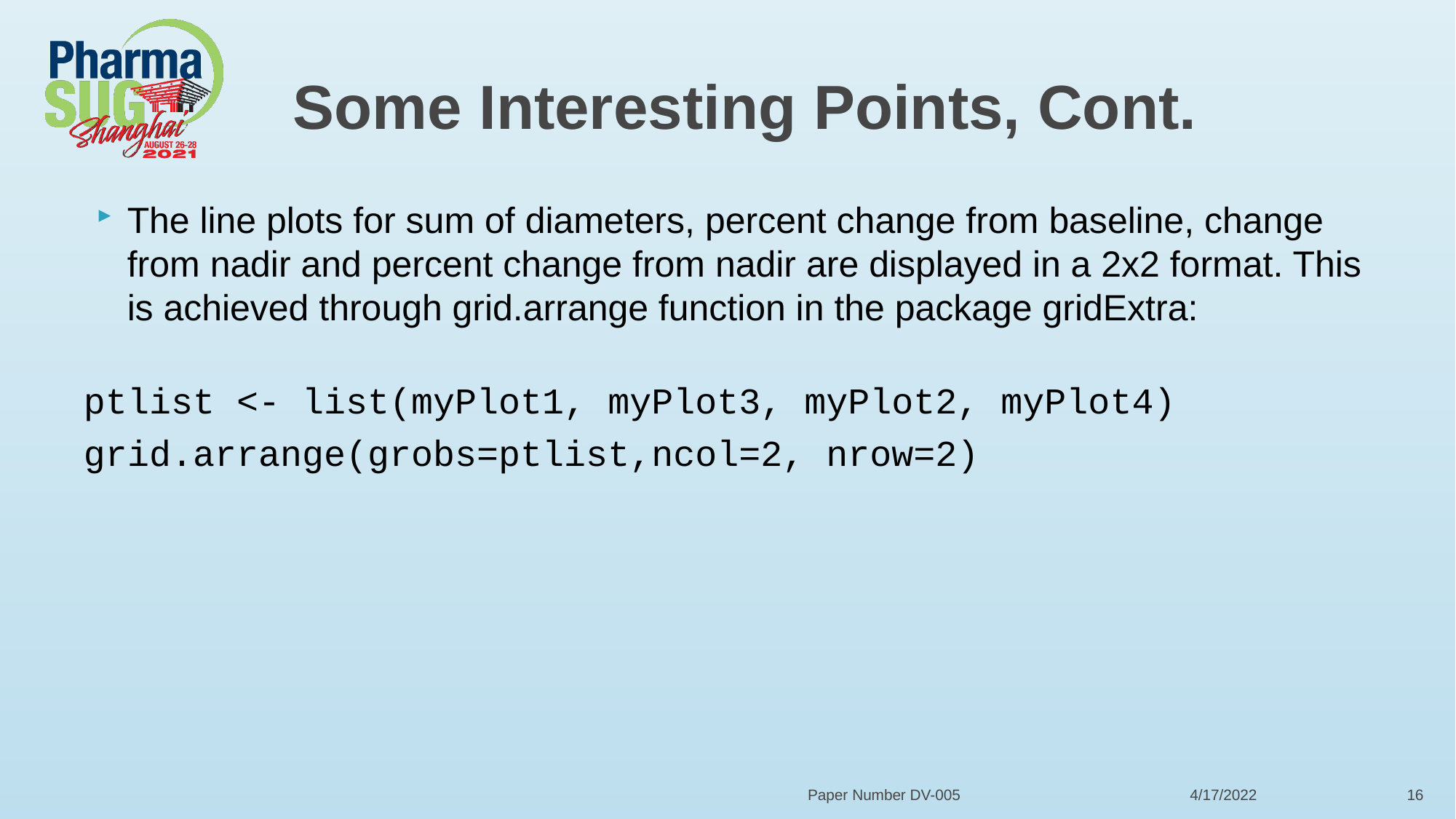

# Some Interesting Points, Cont.
The line plots for sum of diameters, percent change from baseline, change from nadir and percent change from nadir are displayed in a 2x2 format. This is achieved through grid.arrange function in the package gridExtra:

ptlist <- list(myPlot1, myPlot3, myPlot2, myPlot4)
grid.arrange(grobs=ptlist,ncol=2, nrow=2)

Paper Number DV-005
4/17/2022
16